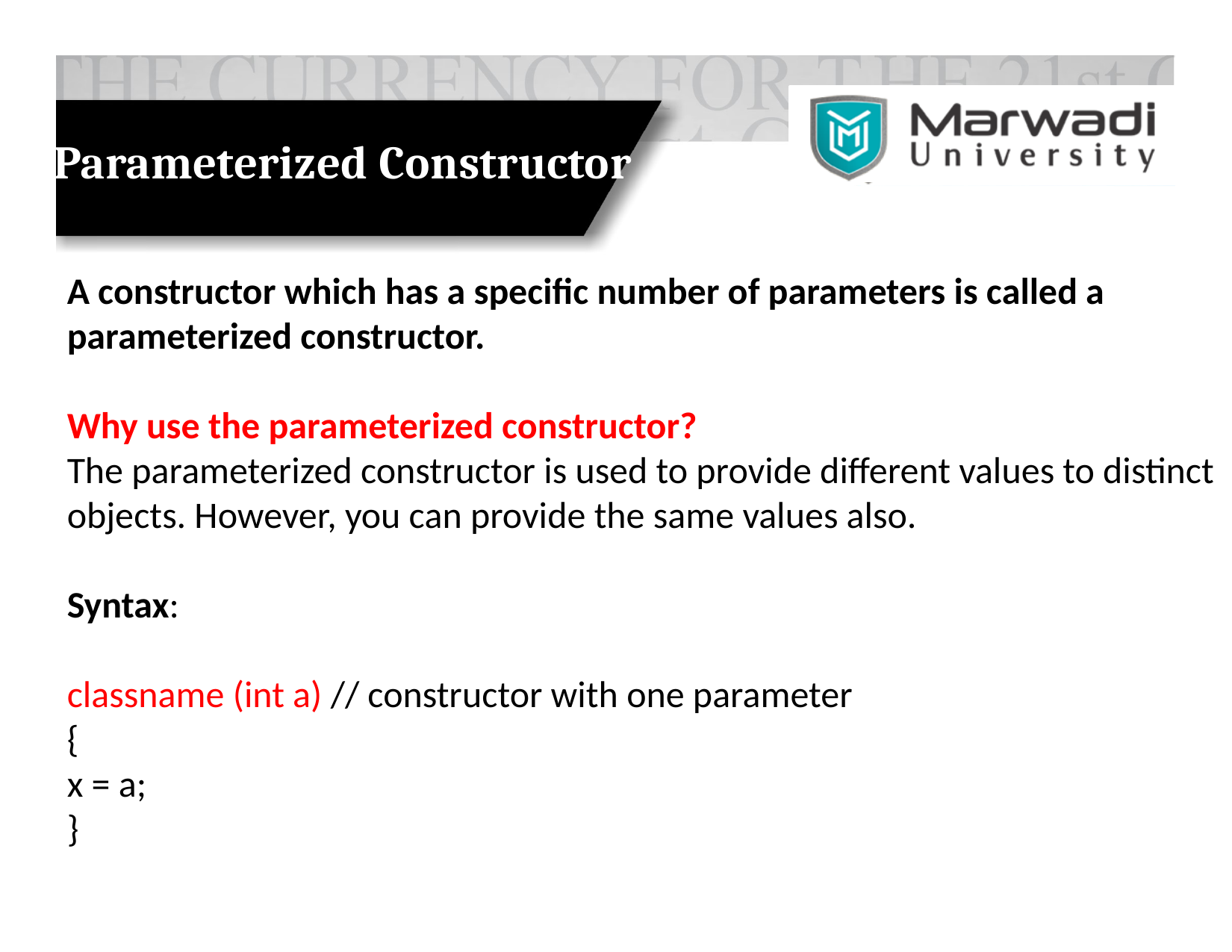

# Parameterized Constructor
A constructor which has a specific number of parameters is called a parameterized constructor.

Why use the parameterized constructor?
The parameterized constructor is used to provide different values to distinct objects. However, you can provide the same values also.

Syntax:

classname (int a) // constructor with one parameter
{
x = a;
}